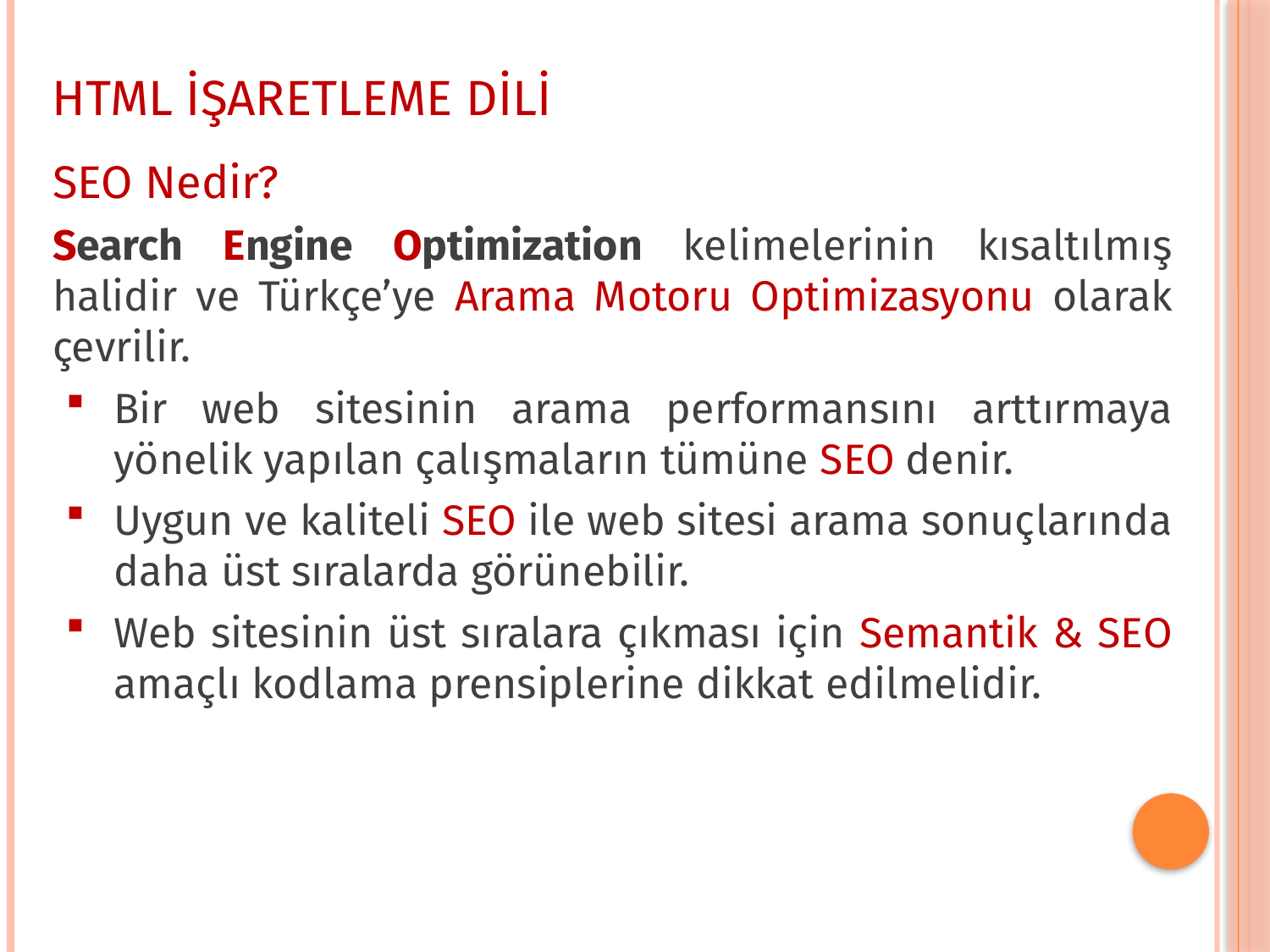

HTML İŞARETLEME DİLİ
SEO Nedir?
Search Engine Optimization kelimelerinin kısaltılmış halidir ve Türkçe’ye Arama Motoru Optimizasyonu olarak çevrilir.
Bir web sitesinin arama performansını arttırmaya yönelik yapılan çalışmaların tümüne SEO denir.
Uygun ve kaliteli SEO ile web sitesi arama sonuçlarında daha üst sıralarda görünebilir.
Web sitesinin üst sıralara çıkması için Semantik & SEO amaçlı kodlama prensiplerine dikkat edilmelidir.